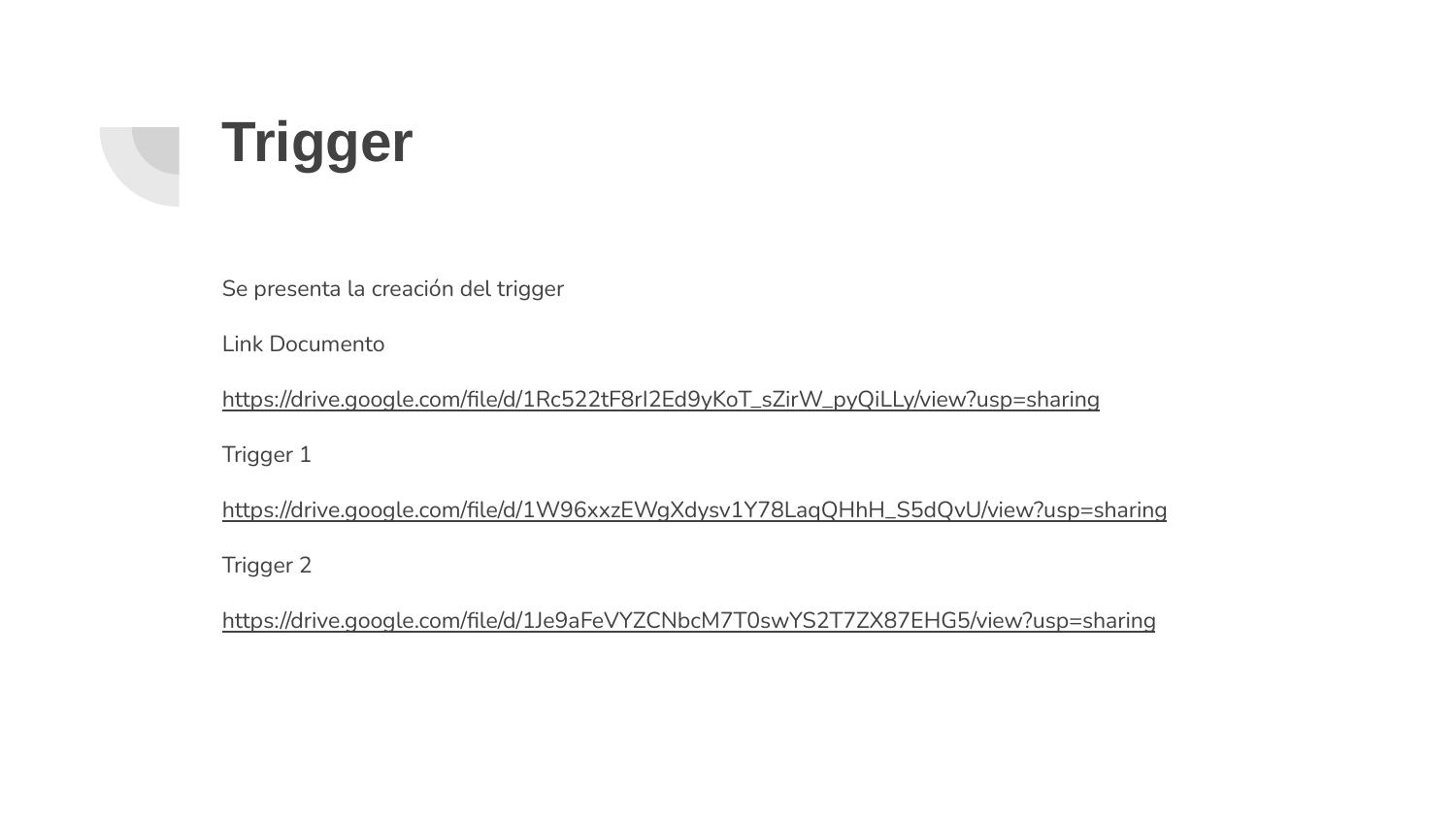

# Trigger
Se presenta la creación del trigger
Link Documento
https://drive.google.com/file/d/1Rc522tF8rI2Ed9yKoT_sZirW_pyQiLLy/view?usp=sharing
Trigger 1
https://drive.google.com/file/d/1W96xxzEWgXdysv1Y78LaqQHhH_S5dQvU/view?usp=sharing
Trigger 2
https://drive.google.com/file/d/1Je9aFeVYZCNbcM7T0swYS2T7ZX87EHG5/view?usp=sharing